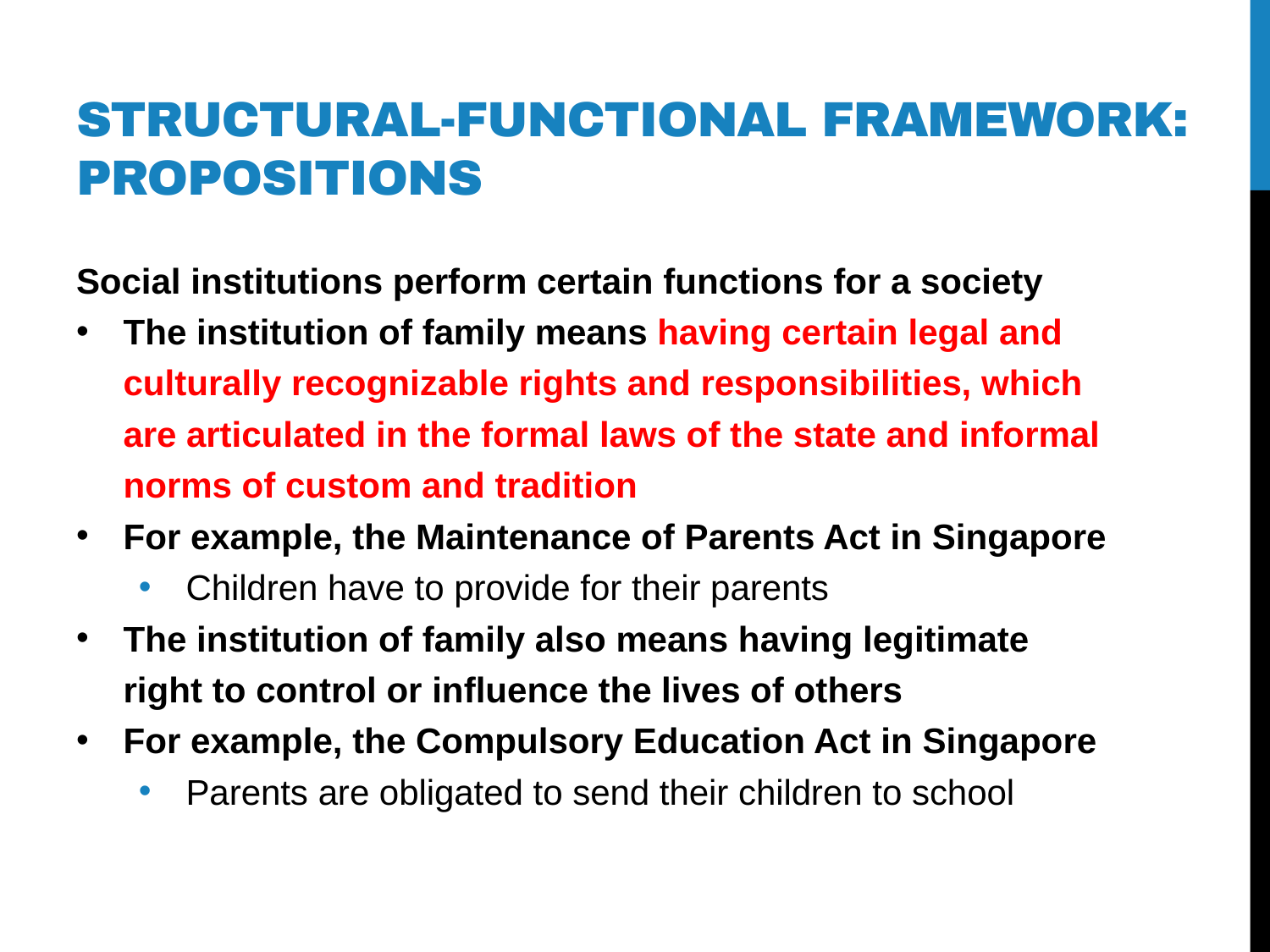

# Structural-functional framework: Propositions
Social institutions perform certain functions for a society
The institution of family means having certain legal and culturally recognizable rights and responsibilities, which are articulated in the formal laws of the state and informal norms of custom and tradition
For example, the Maintenance of Parents Act in Singapore
Children have to provide for their parents
The institution of family also means having legitimate right to control or influence the lives of others
For example, the Compulsory Education Act in Singapore
Parents are obligated to send their children to school